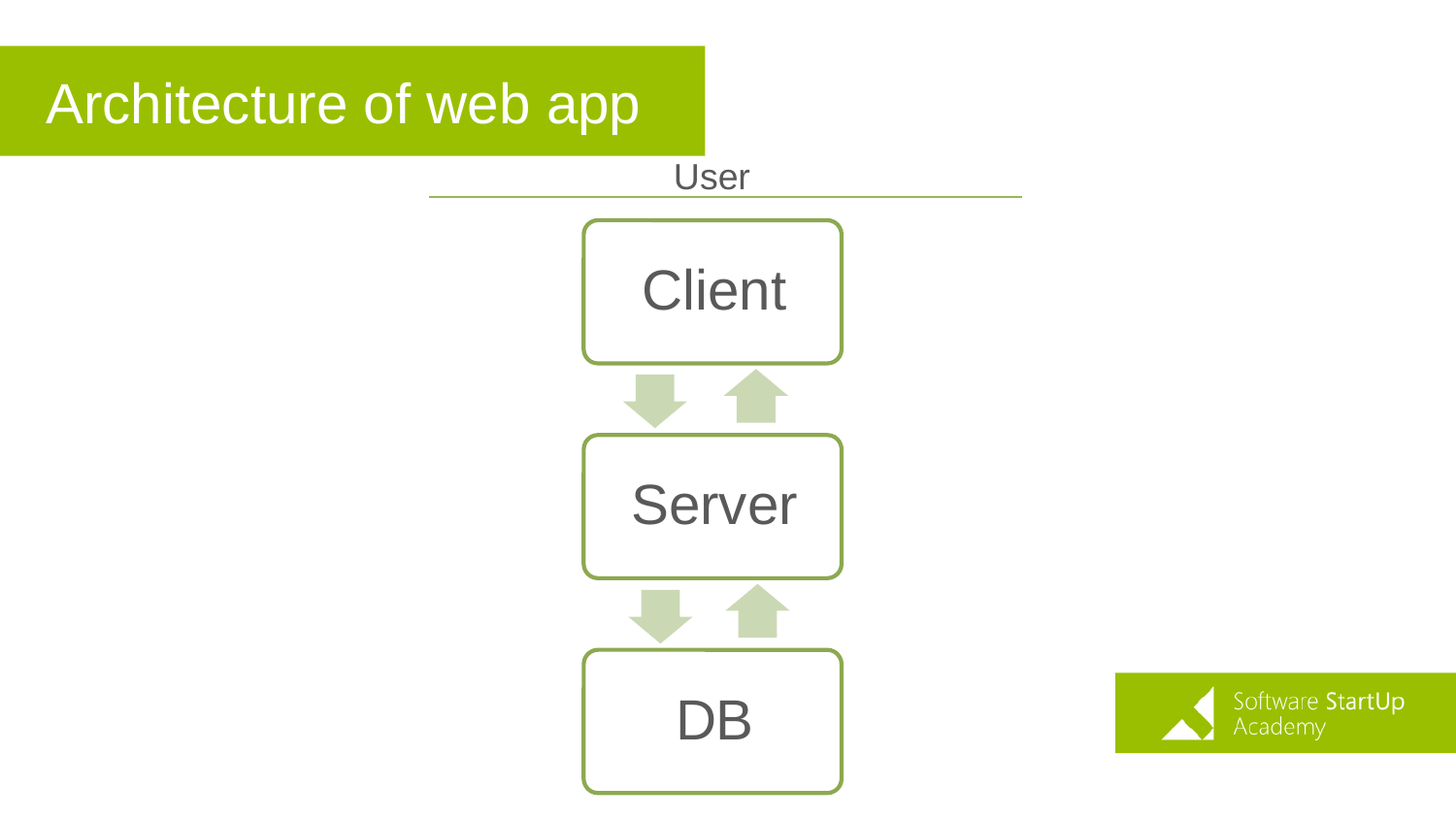

# Architecture of web app
User
Client

Server

DB